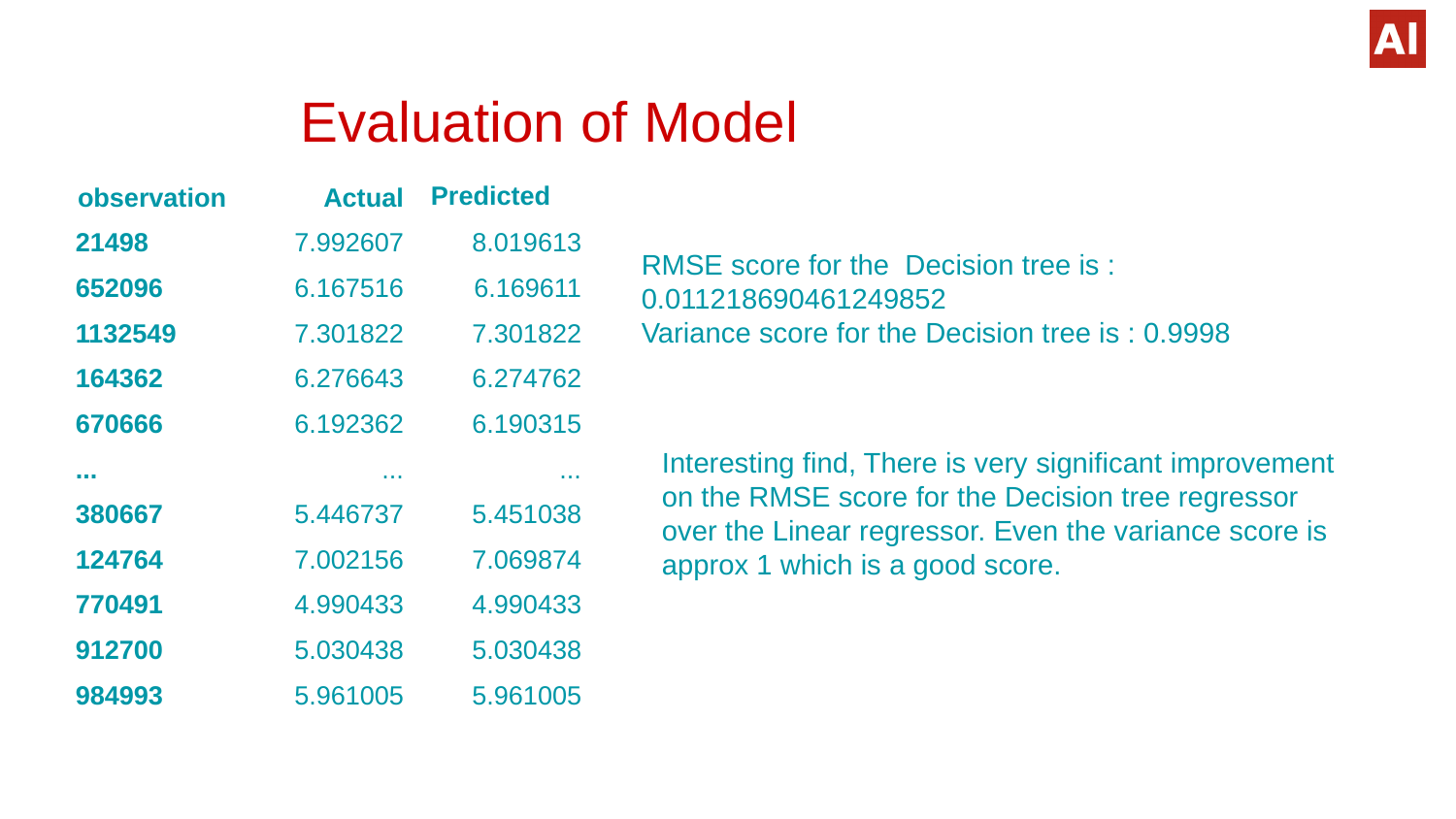

# Evaluation of Model
| observation | Actual | Predicted |
| --- | --- | --- |
| 21498 | 7.992607 | 8.019613 |
| 652096 | 6.167516 | 6.169611 |
| 1132549 | 7.301822 | 7.301822 |
| 164362 | 6.276643 | 6.274762 |
| 670666 | 6.192362 | 6.190315 |
| ... | ... | ... |
| 380667 | 5.446737 | 5.451038 |
| 124764 | 7.002156 | 7.069874 |
| 770491 | 4.990433 | 4.990433 |
| 912700 | 5.030438 | 5.030438 |
| 984993 | 5.961005 | 5.961005 |
RMSE score for the  Decision tree is : 0.011218690461249852
Variance score for the Decision tree is : 0.9998
Interesting find, There is very significant improvement on the RMSE score for the Decision tree regressor over the Linear regressor. Even the variance score is approx 1 which is a good score.